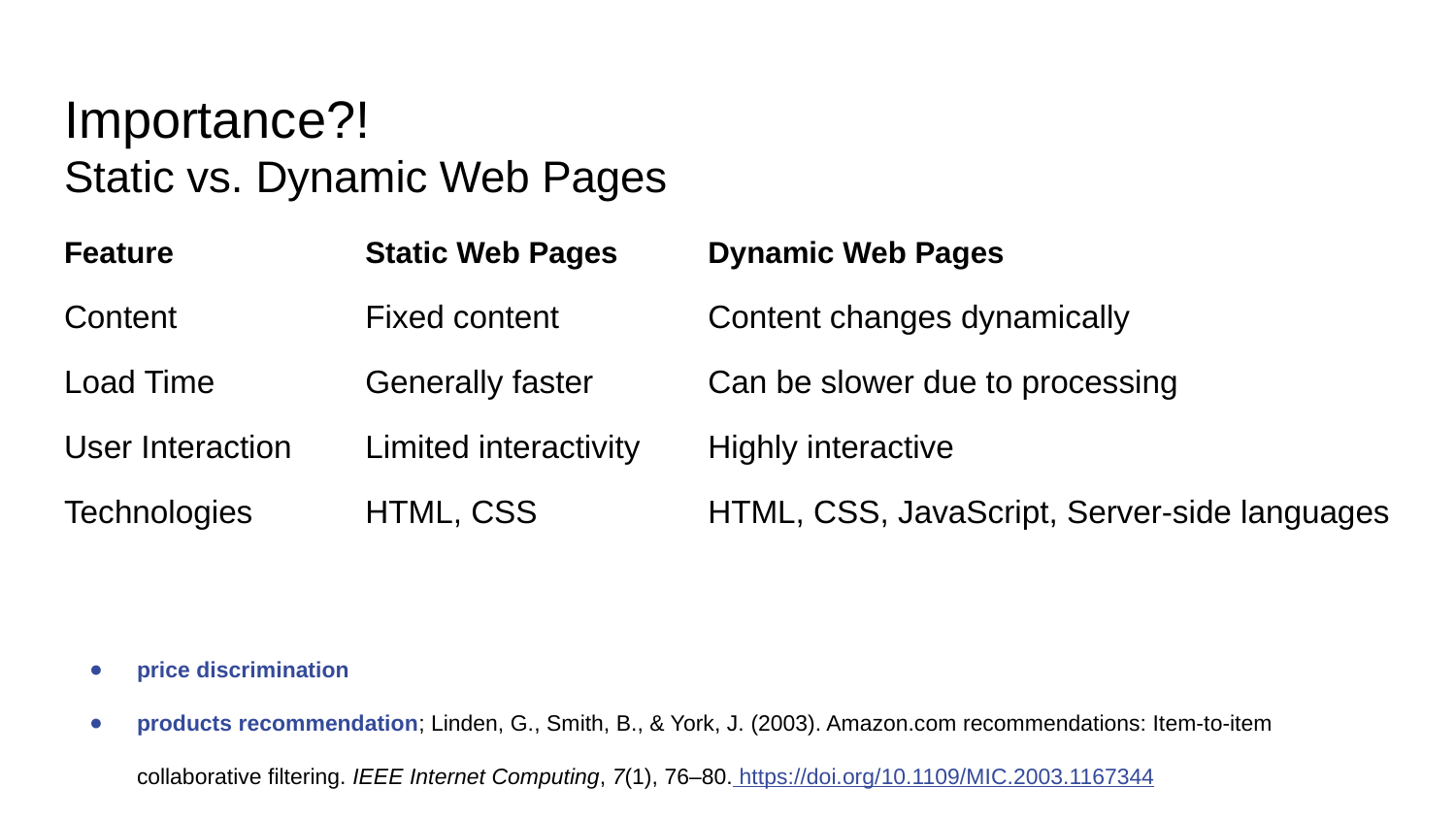

# Importance?!
Static vs. Dynamic Web Pages
| Feature | Static Web Pages | Dynamic Web Pages |
| --- | --- | --- |
| Content | Fixed content | Content changes dynamically |
| Load Time | Generally faster | Can be slower due to processing |
| User Interaction | Limited interactivity | Highly interactive |
| Technologies | HTML, CSS | HTML, CSS, JavaScript, Server-side languages |
price discrimination
products recommendation; Linden, G., Smith, B., & York, J. (2003). Amazon.com recommendations: Item-to-item collaborative filtering. IEEE Internet Computing, 7(1), 76–80. https://doi.org/10.1109/MIC.2003.1167344